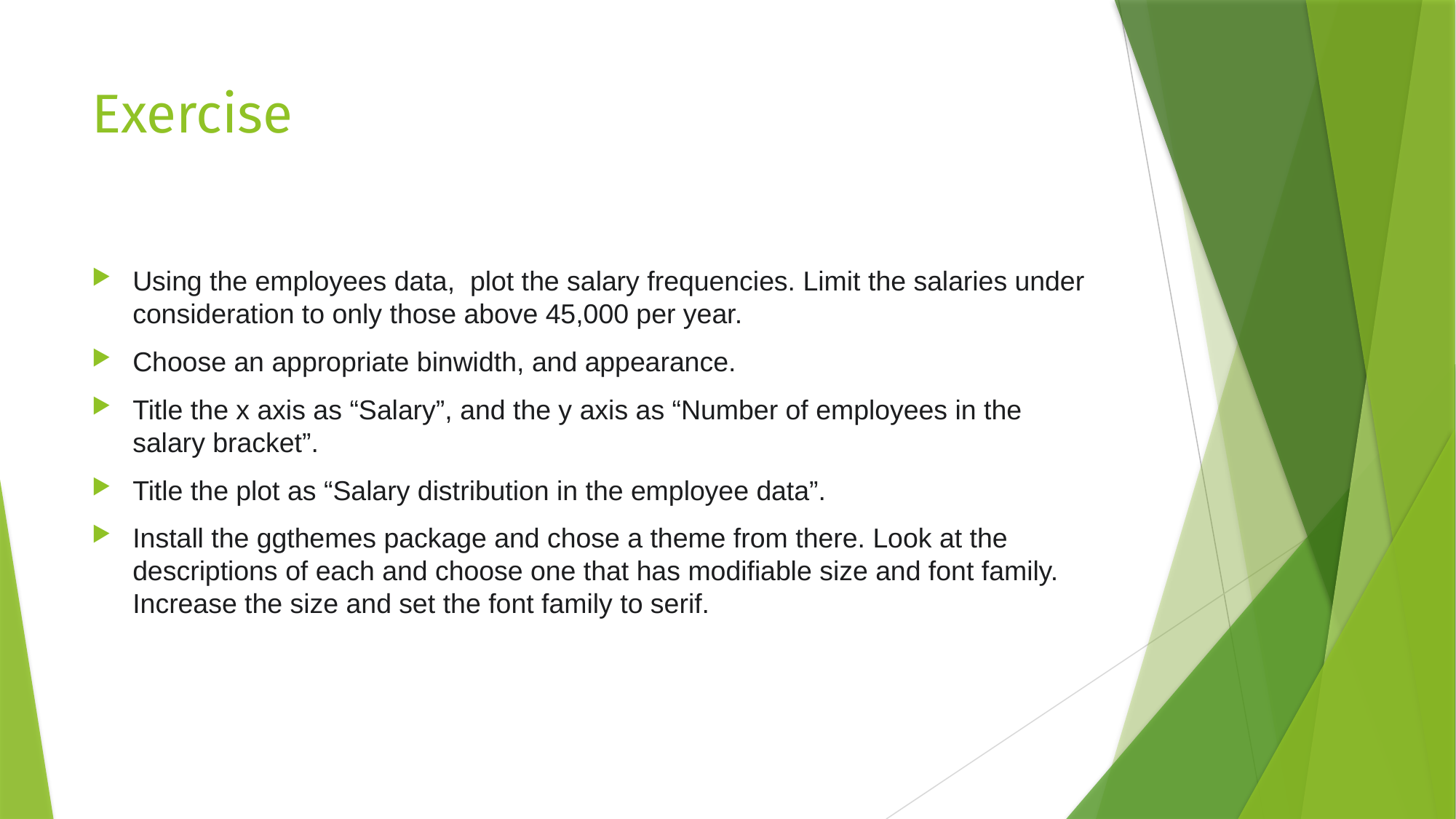

# Exercise
Using the employees data,  plot the salary frequencies. Limit the salaries under consideration to only those above 45,000 per year.
Choose an appropriate binwidth, and appearance.
Title the x axis as “Salary”, and the y axis as “Number of employees in the salary bracket”.
Title the plot as “Salary distribution in the employee data”.
Install the ggthemes package and chose a theme from there. Look at the descriptions of each and choose one that has modifiable size and font family. Increase the size and set the font family to serif.